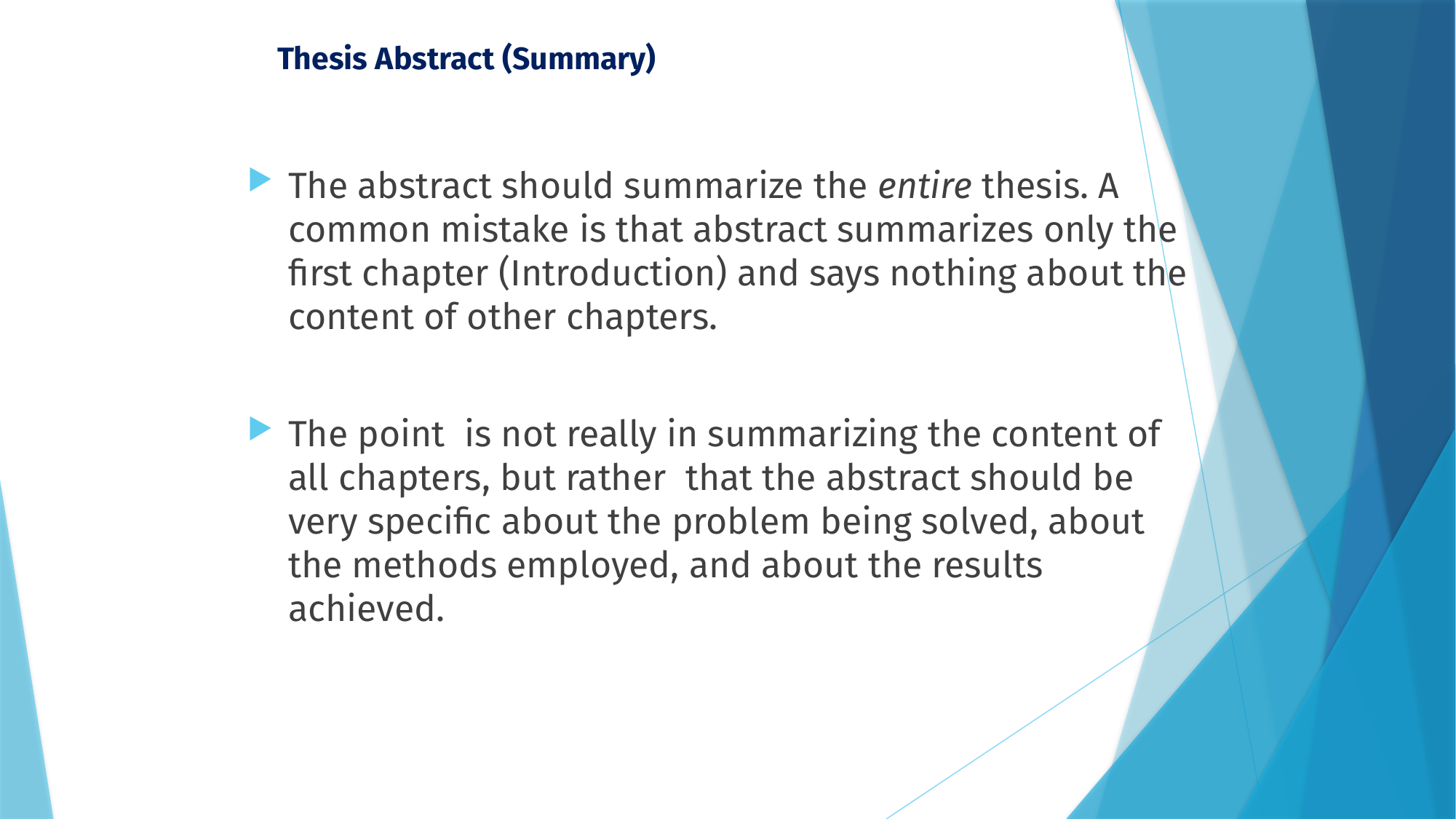

# Thesis Abstract (Summary)
The abstract should summarize the entire thesis. A common mistake is that abstract summarizes only the first chapter (Introduction) and says nothing about the content of other chapters.

The point  is not really in summarizing the content of all chapters, but rather  that the abstract should be very specific about the problem being solved, about the methods employed, and about the results achieved.